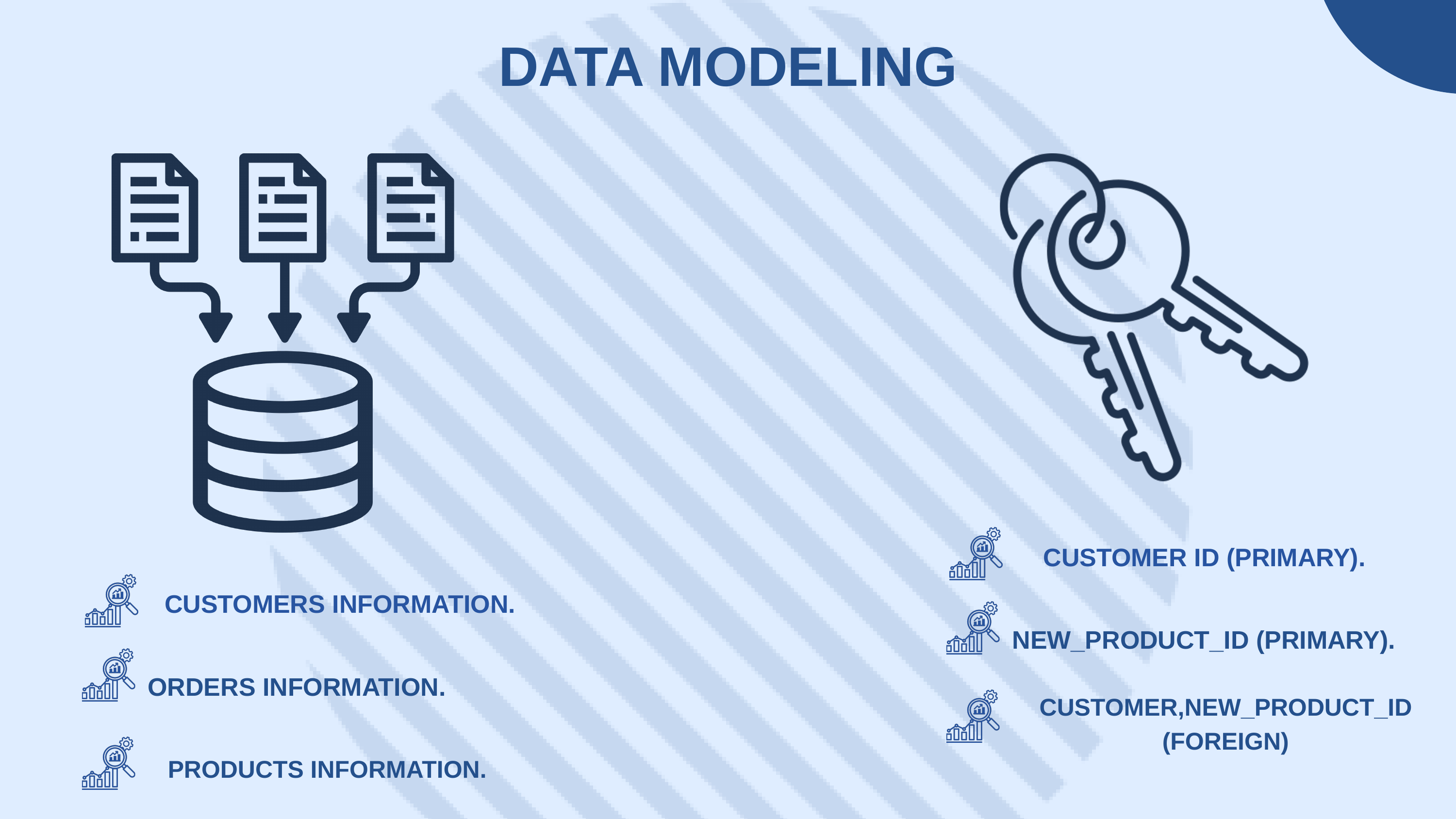

DATA MODELING

CUSTOMER ID (PRIMARY).

CUSTOMERS INFORMATION.

NEW_PRODUCT_ID (PRIMARY).

ORDERS INFORMATION.
CUSTOMER,NEW_PRODUCT_ID (FOREIGN)

PRODUCTS INFORMATION.